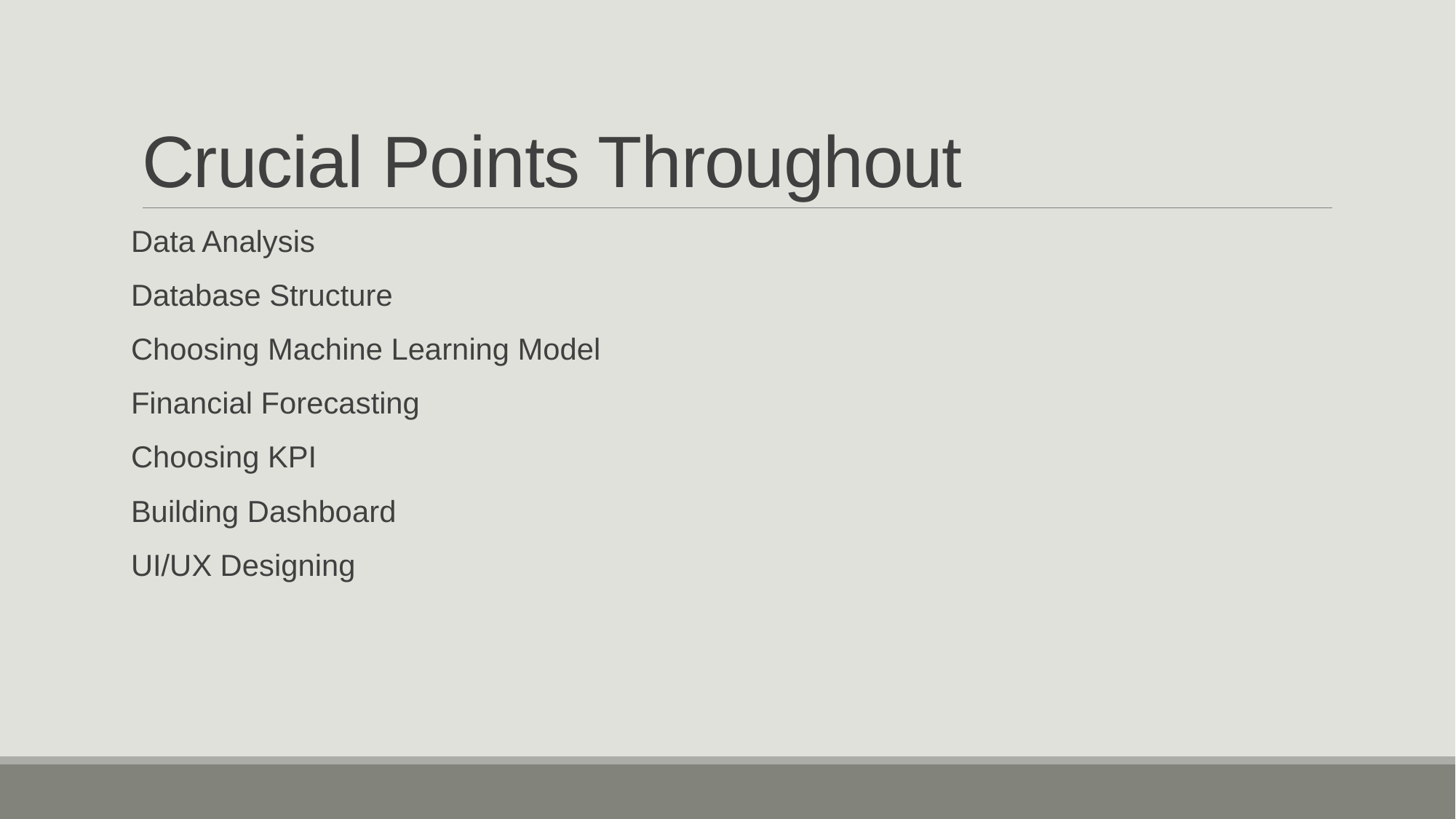

# Crucial Points Throughout
Data Analysis
Database Structure
Choosing Machine Learning Model
Financial Forecasting
Choosing KPI
Building Dashboard
UI/UX Designing